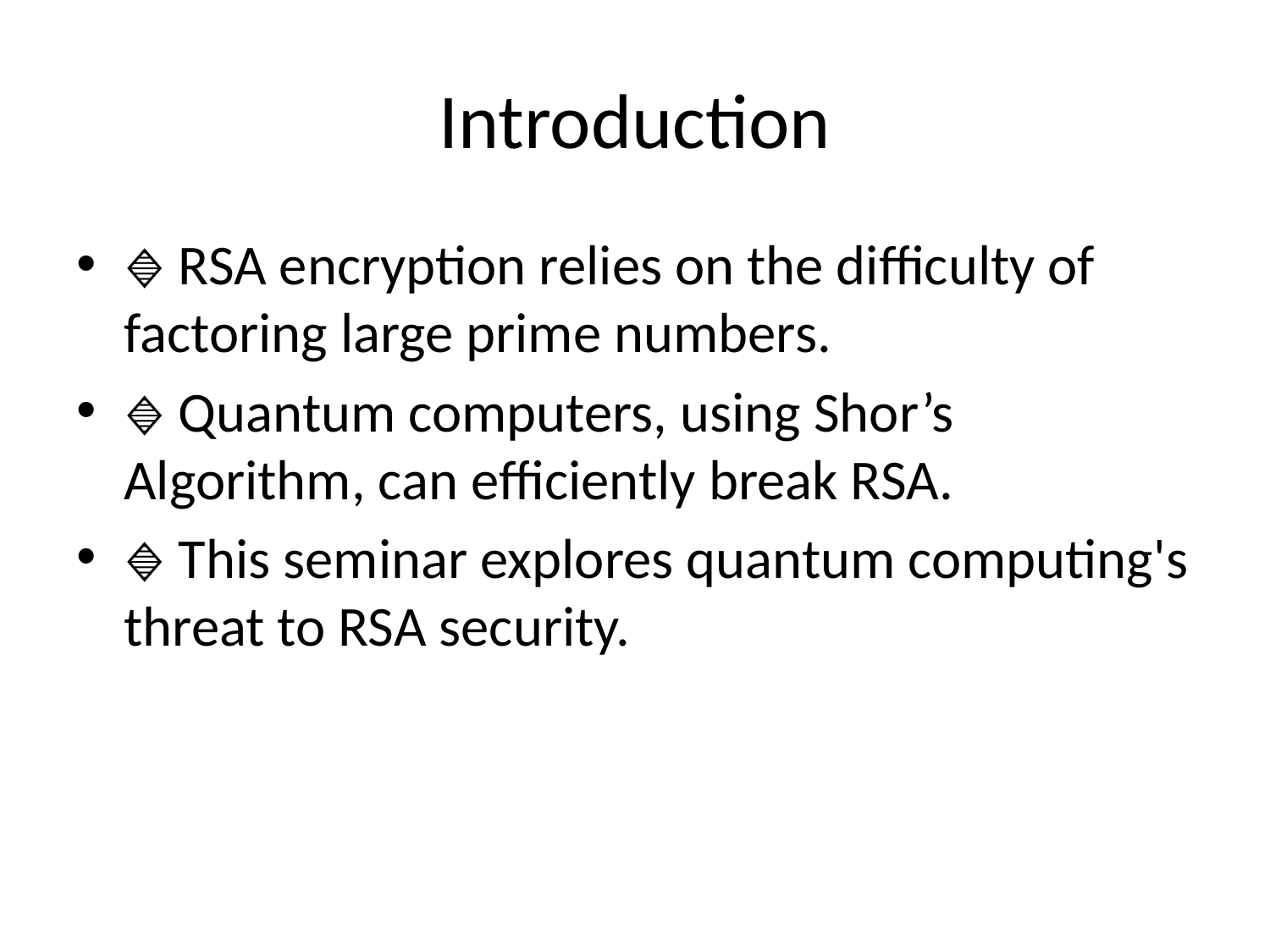

# Introduction
🔹 RSA encryption relies on the difficulty of factoring large prime numbers.
🔹 Quantum computers, using Shor’s Algorithm, can efficiently break RSA.
🔹 This seminar explores quantum computing's threat to RSA security.